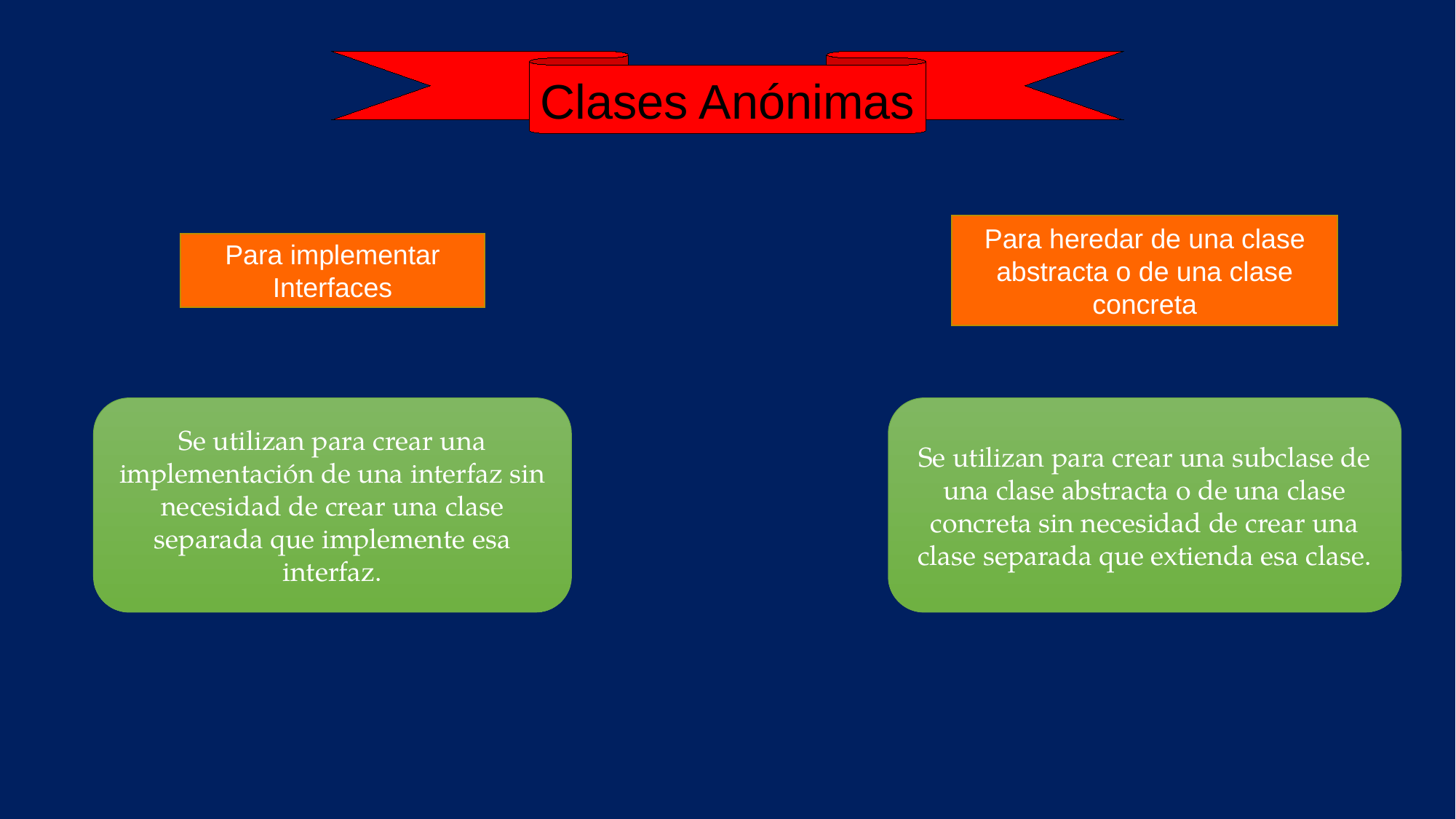

Clases Anónimas
Para heredar de una clase abstracta o de una clase concreta
Para implementar Interfaces
Se utilizan para crear una subclase de una clase abstracta o de una clase concreta sin necesidad de crear una clase separada que extienda esa clase.
Se utilizan para crear una implementación de una interfaz sin necesidad de crear una clase separada que implemente esa interfaz.